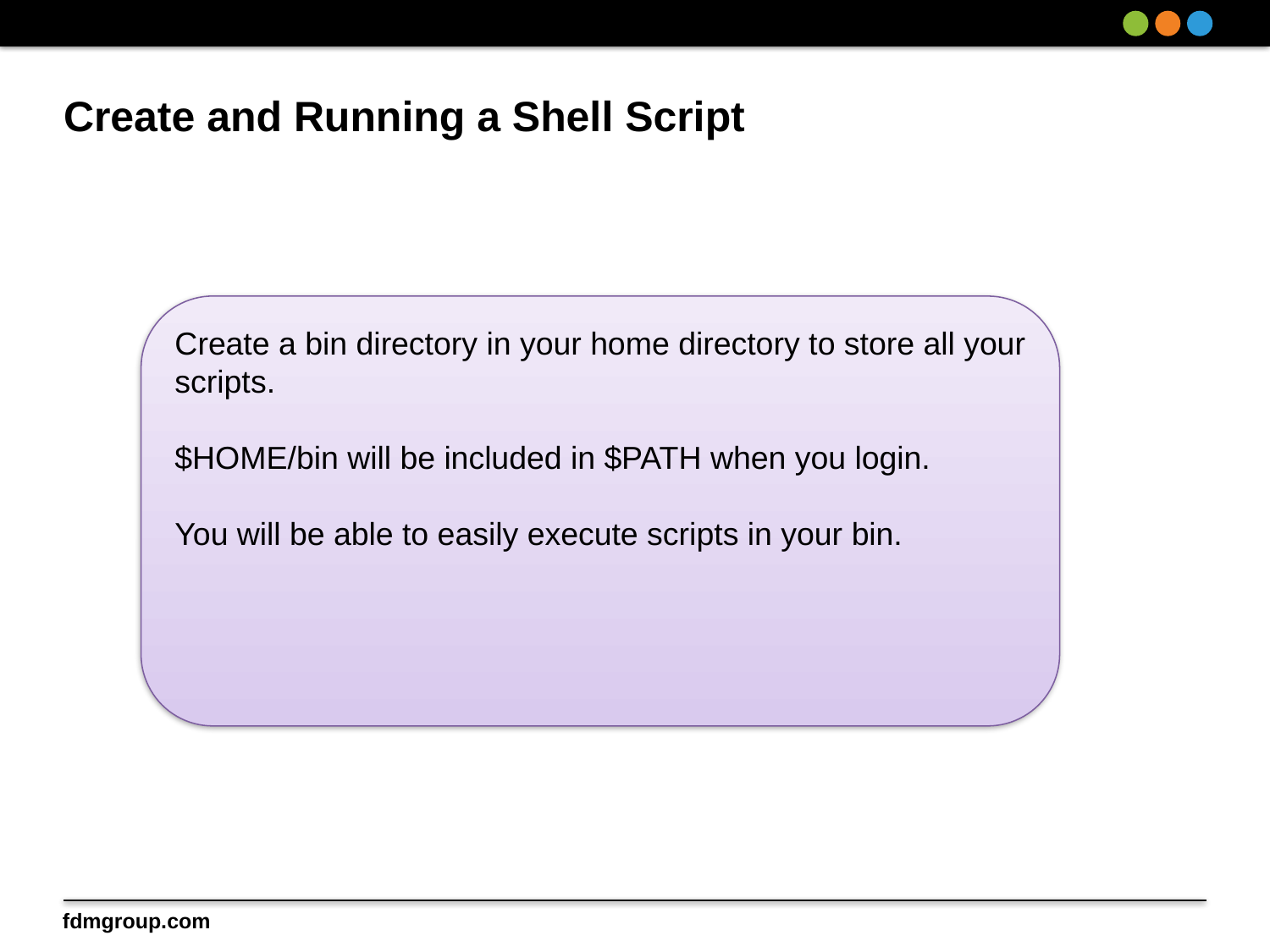

# Create and Running a Shell Script
Create a bin directory in your home directory to store all your scripts.

$HOME/bin will be included in $PATH when you login.

You will be able to easily execute scripts in your bin.